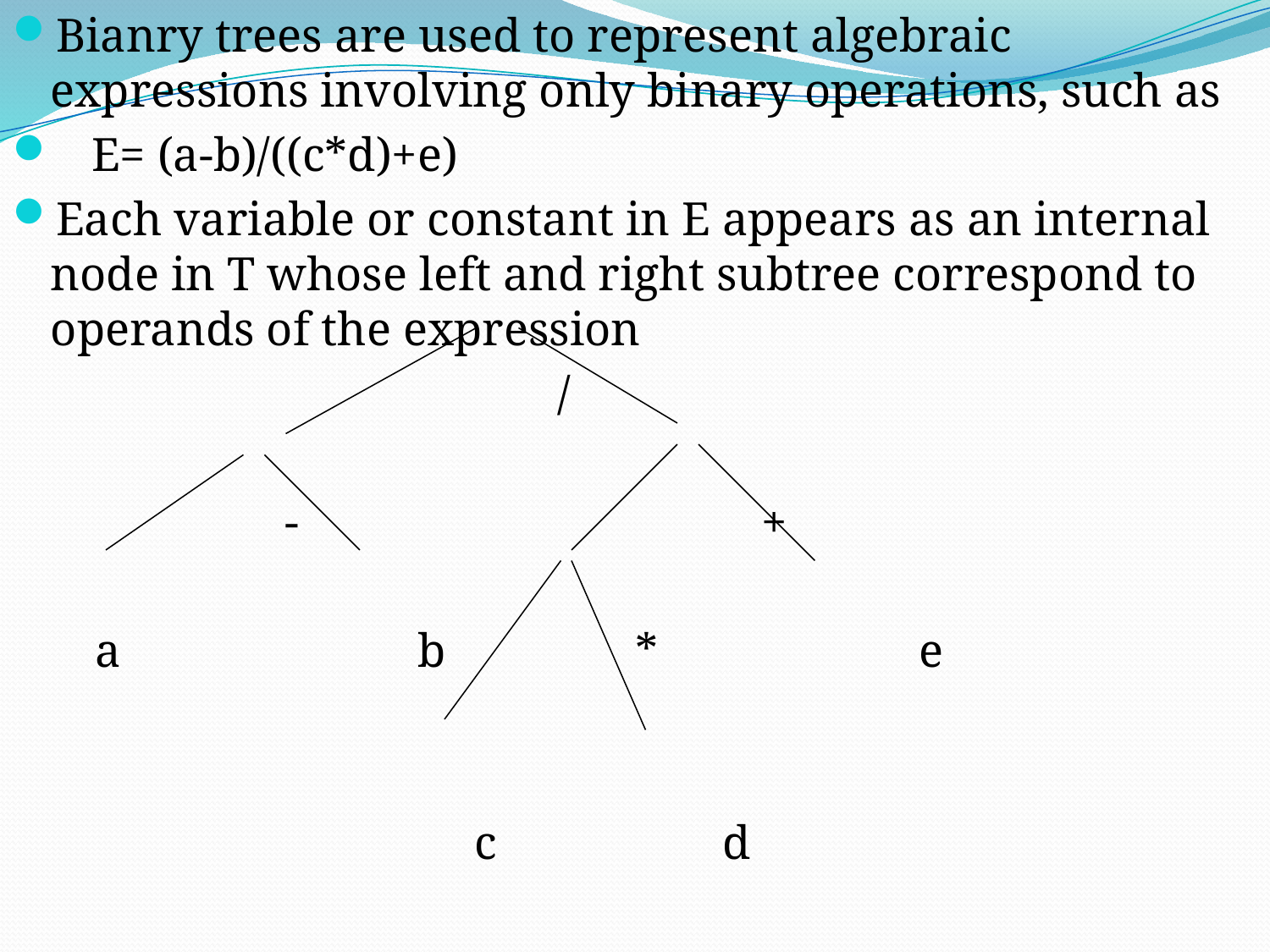

Bianry trees are used to represent algebraic expressions involving only binary operations, such as
   E= (a-b)/((c*d)+e)
Each variable or constant in E appears as an internal node in T whose left and right subtree correspond to operands of the expression
                                              /

                       -                                       +

       a                         b                *                      e

                                       c                   d